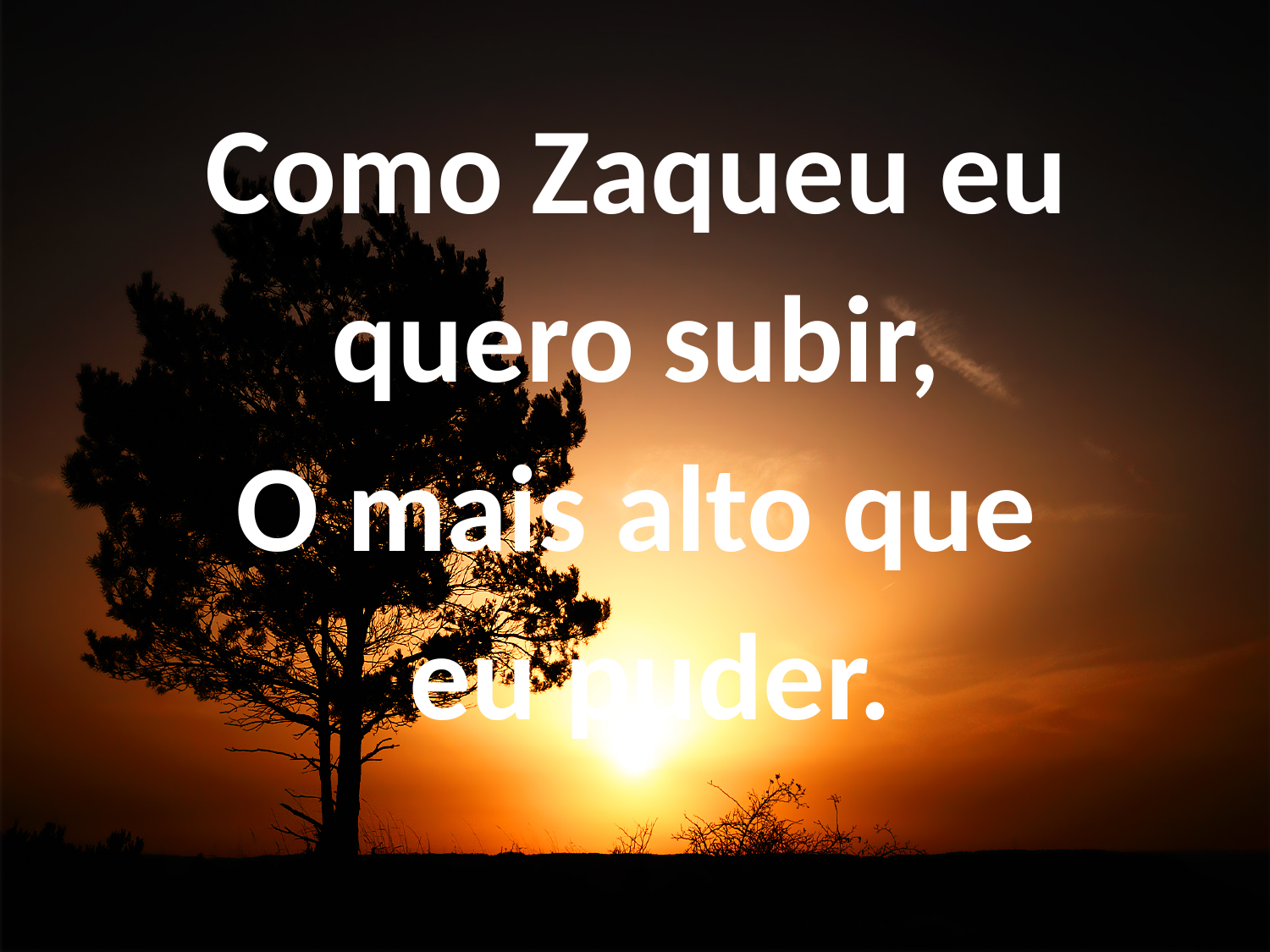

Como Zaqueu eu quero subir,
O mais alto que
 eu puder.